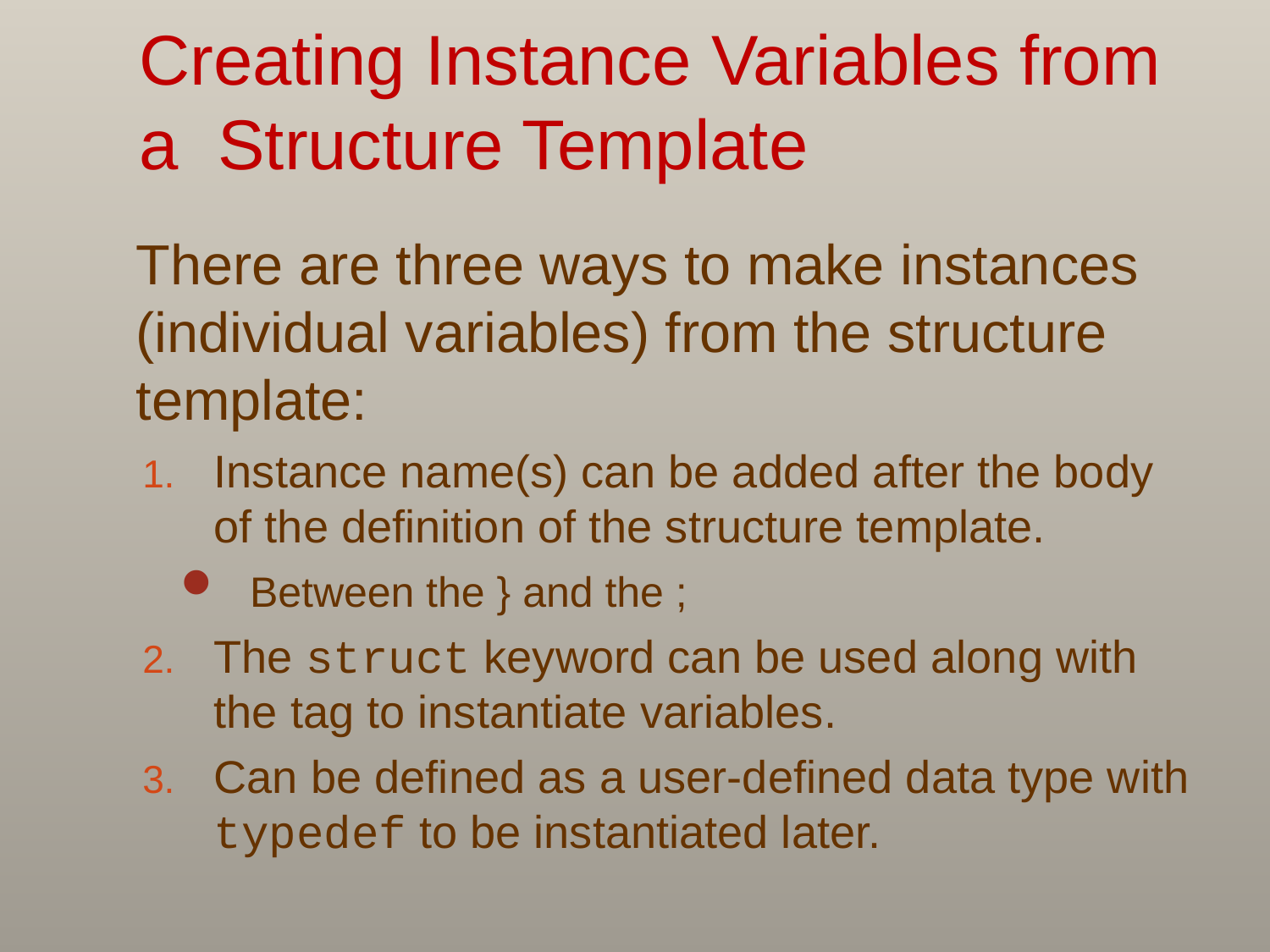

# Creating Instance Variables from a  Structure Template
There are three ways to make instances (individual variables) from the structure template:
Instance name(s) can be added after the body of the definition of the structure template.
  Between the } and the ;
The struct keyword can be used along with the tag to instantiate variables.
Can be defined as a user-defined data type with typedef to be instantiated later.